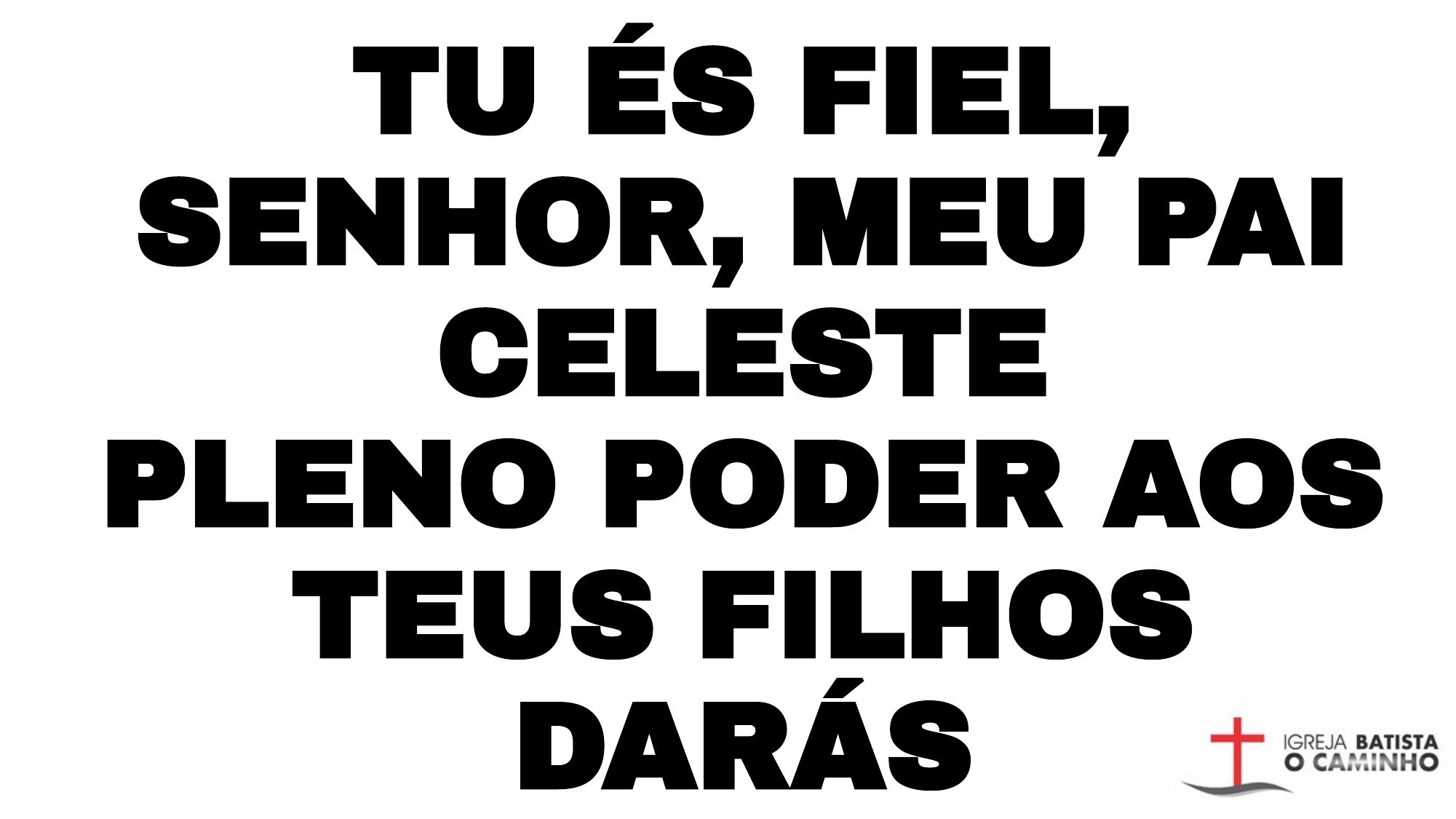

TU ÉS FIEL, SENHOR, MEU PAI CELESTE
PLENO PODER AOS TEUS FILHOS DARÁS